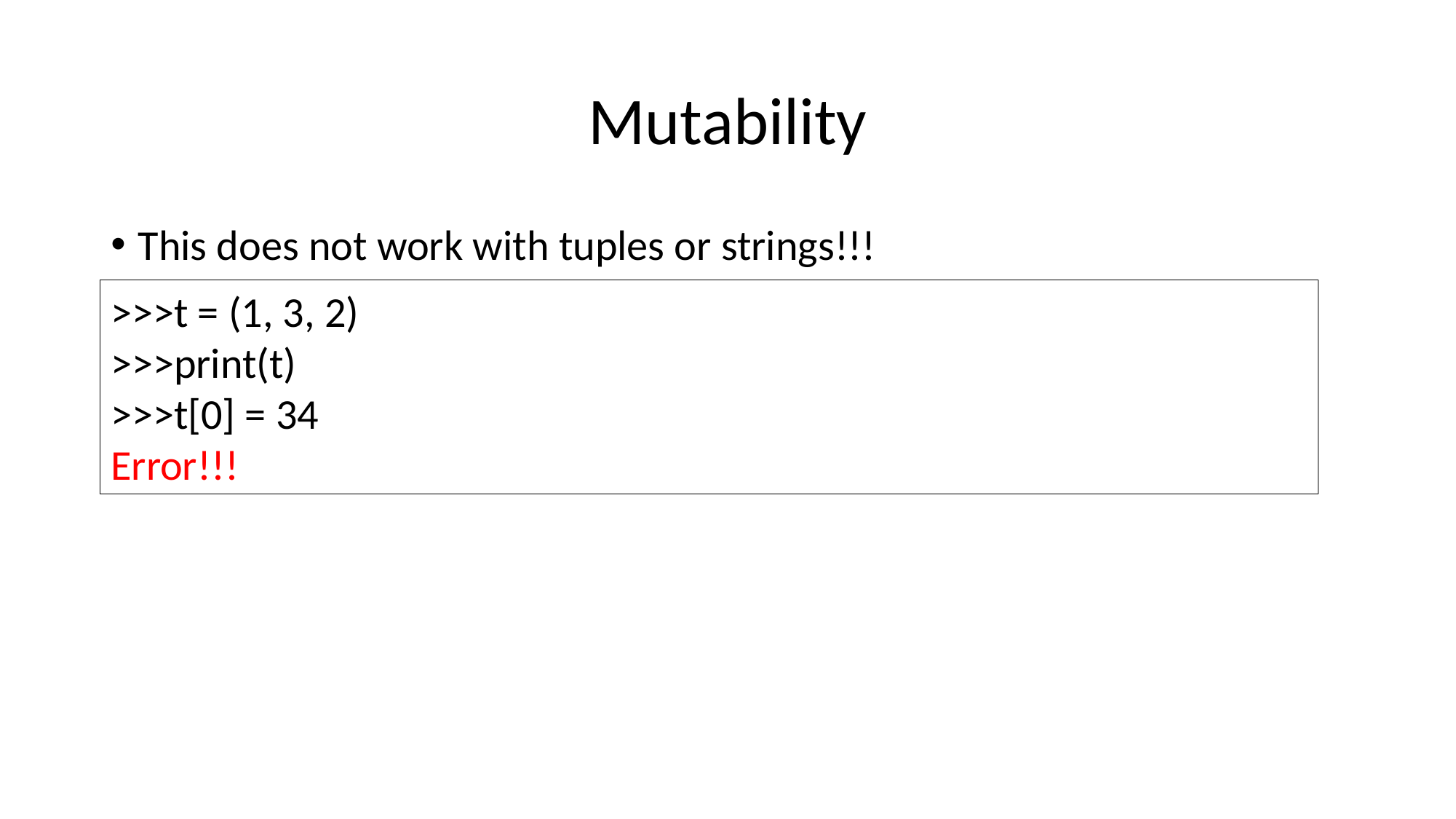

# Mutability
This does not work with tuples or strings!!!

>>>t = (1, 3, 2)
>>>print(t)
>>>t[0] = 34
Error!!!